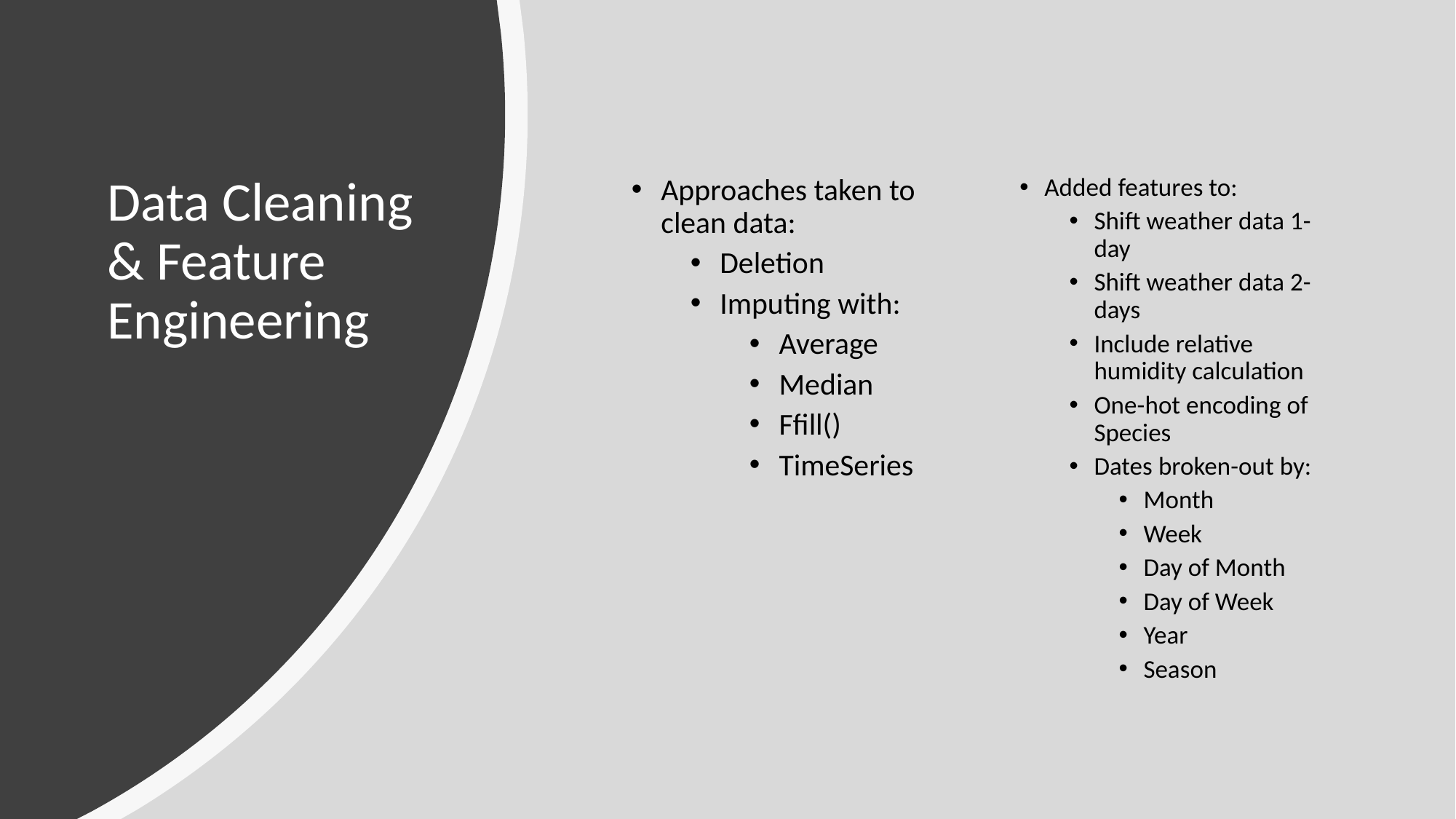

# Data Cleaning & Feature Engineering
Approaches taken to clean data:
Deletion
Imputing with:
Average
Median
Ffill()
TimeSeries

Added features to:
Shift weather data 1-day
Shift weather data 2-days
Include relative humidity calculation
One-hot encoding of Species
Dates broken-out by:
Month
Week
Day of Month
Day of Week
Year
Season